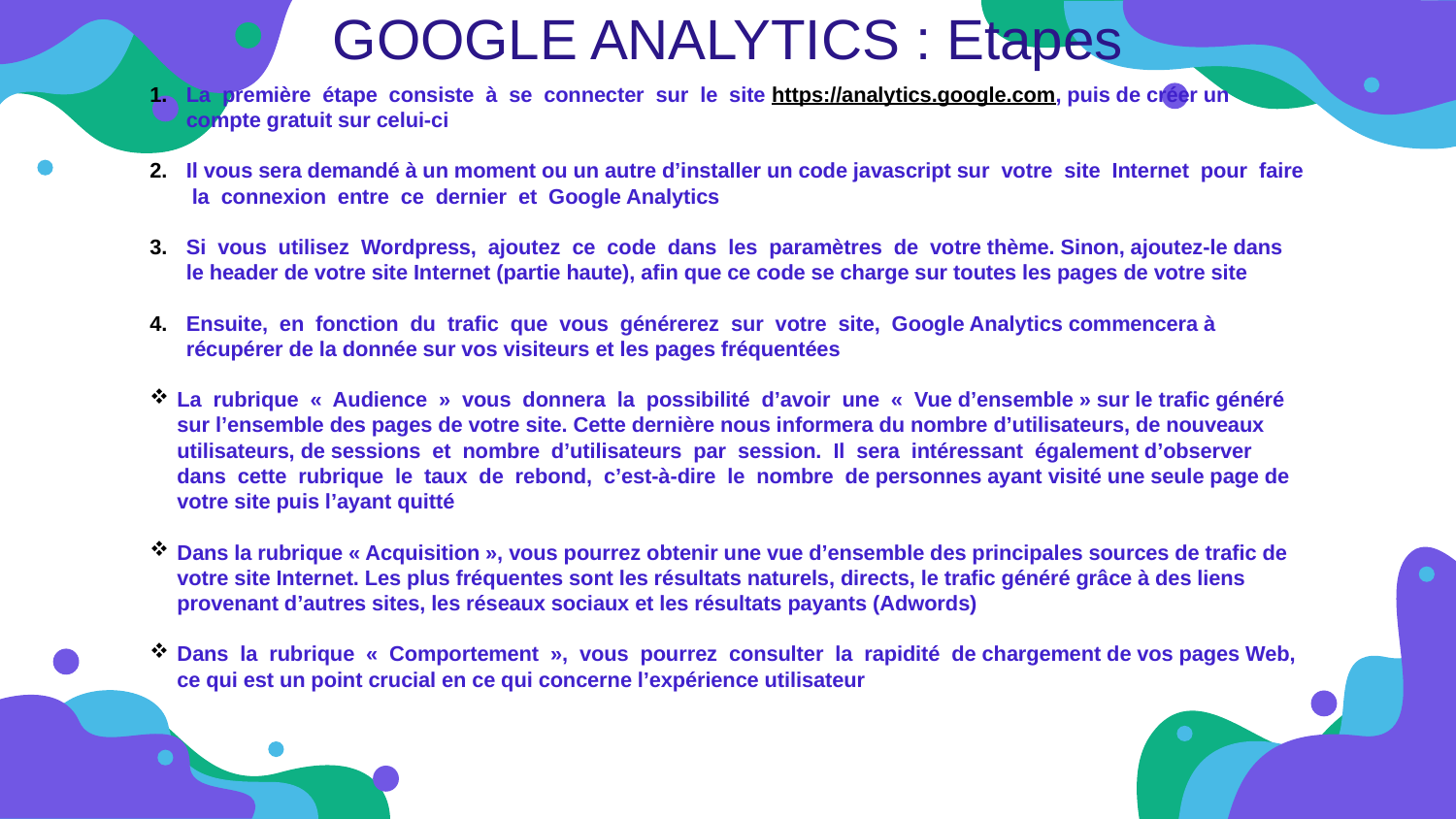

GOOGLE ANALYTICS : Etapes
La  première  étape  consiste  à  se  connecter  sur  le  site https://analytics.google.com, puis de créer un compte gratuit sur celui-ci

Il vous sera demandé à un moment ou un autre d’installer un code javascript sur  votre  site  Internet  pour  faire  la  connexion  entre  ce  dernier  et  Google Analytics

Si  vous  utilisez  Wordpress,  ajoutez  ce  code  dans  les  paramètres  de  votre thème. Sinon, ajoutez-le dans le header de votre site Internet (partie haute), afin que ce code se charge sur toutes les pages de votre site

Ensuite,  en  fonction  du  trafic  que  vous  générerez  sur  votre  site,  Google Analytics commencera à récupérer de la donnée sur vos visiteurs et les pages fréquentées

La  rubrique  «  Audience  »  vous  donnera  la  possibilité  d’avoir  une  «  Vue d’ensemble » sur le trafic généré sur l’ensemble des pages de votre site. Cette dernière nous informera du nombre d’utilisateurs, de nouveaux utilisateurs, de sessions  et  nombre  d’utilisateurs  par  session.  Il  sera  intéressant  également d’observer  dans  cette  rubrique  le  taux  de  rebond,  c’est-à-dire  le  nombre  de personnes ayant visité une seule page de votre site puis l’ayant quitté

Dans la rubrique « Acquisition », vous pourrez obtenir une vue d’ensemble des principales sources de trafic de votre site Internet. Les plus fréquentes sont les résultats naturels, directs, le trafic généré grâce à des liens provenant d’autres sites, les réseaux sociaux et les résultats payants (Adwords)
Dans  la  rubrique  «  Comportement  »,  vous  pourrez  consulter  la  rapidité  de chargement de vos pages Web, ce qui est un point crucial en ce qui concerne l’expérience utilisateur